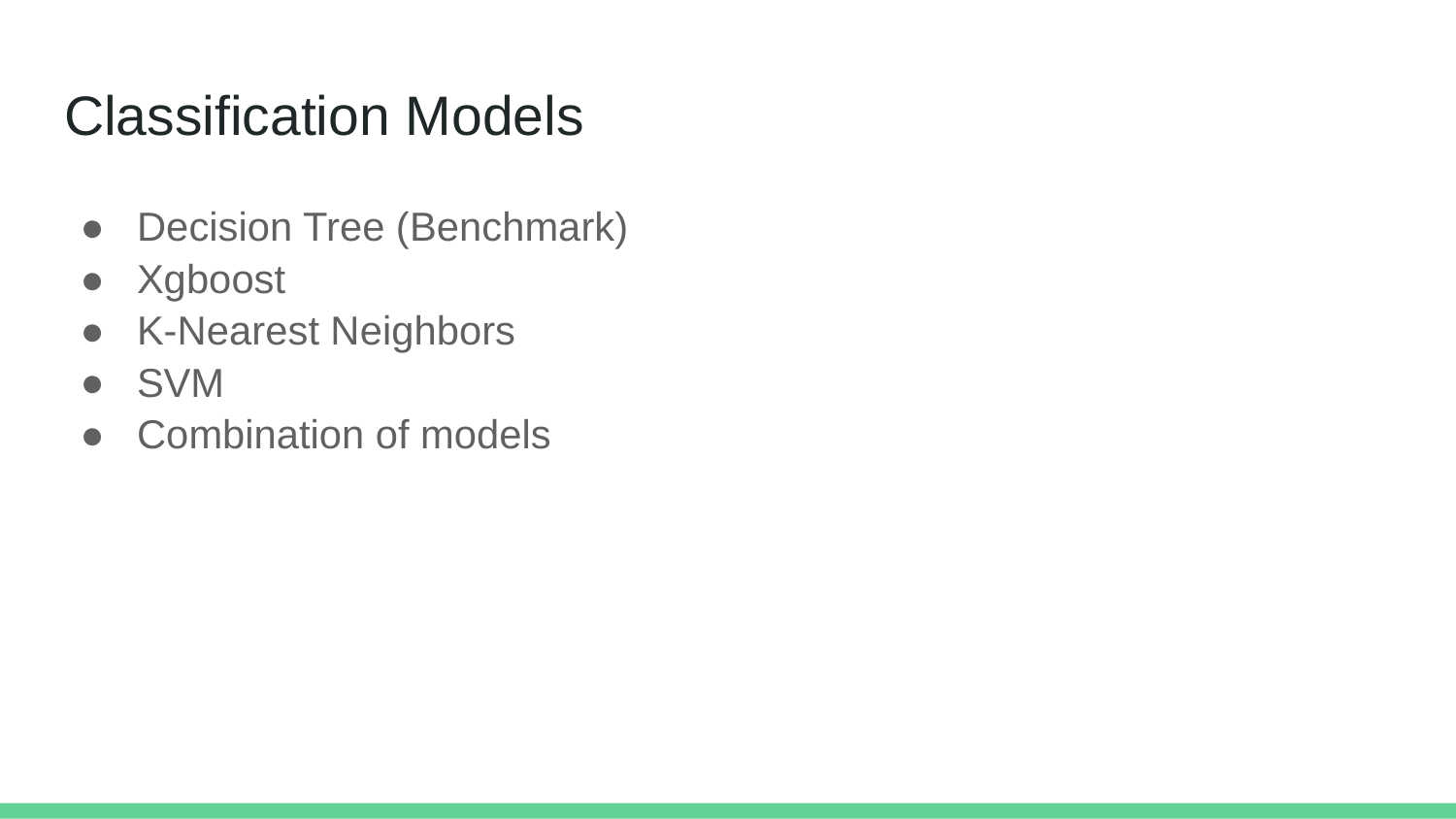

# Classification Models
Decision Tree (Benchmark)
Xgboost
K-Nearest Neighbors
SVM
Combination of models